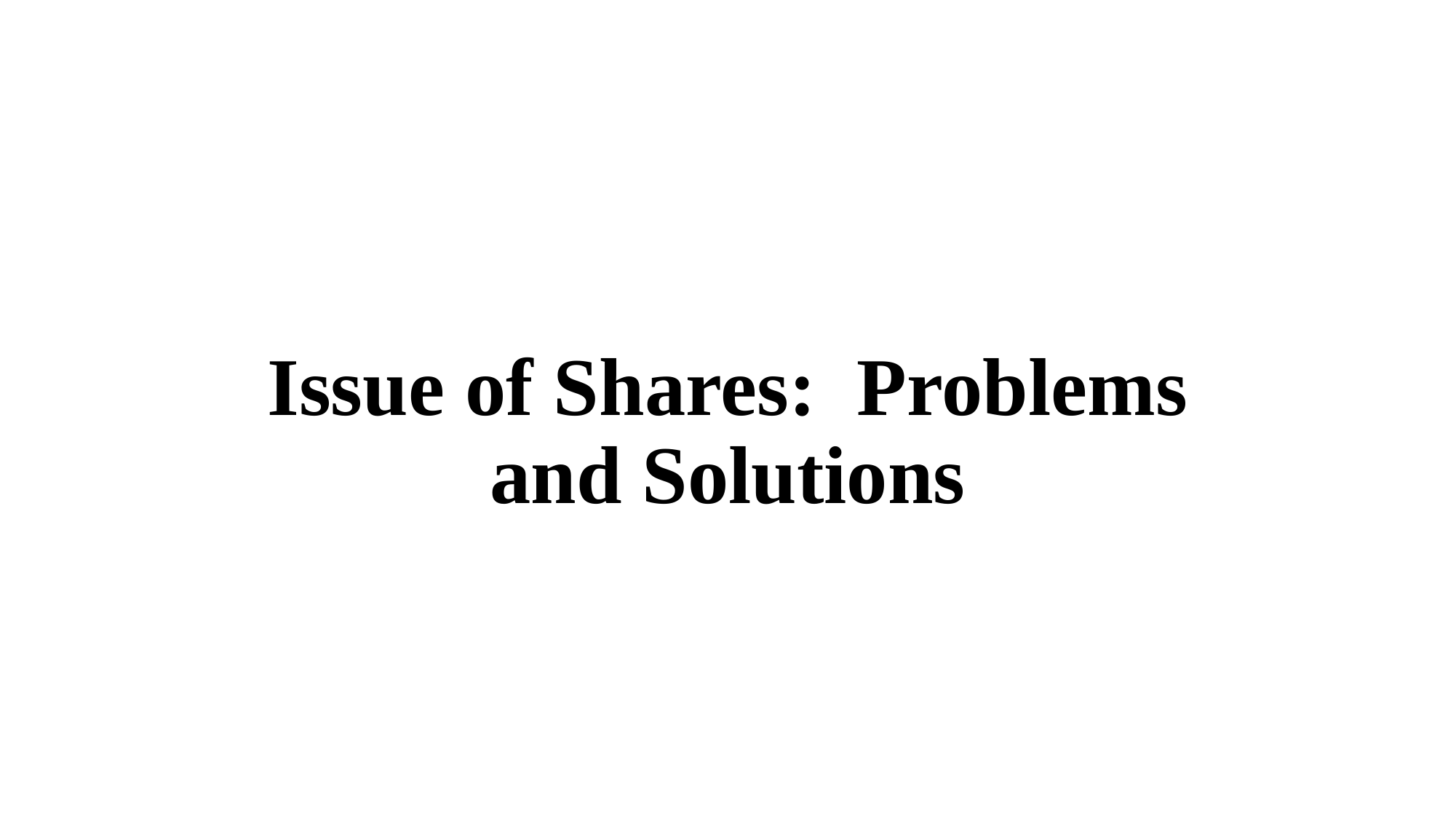

# Issue of Shares:  Problems and Solutions